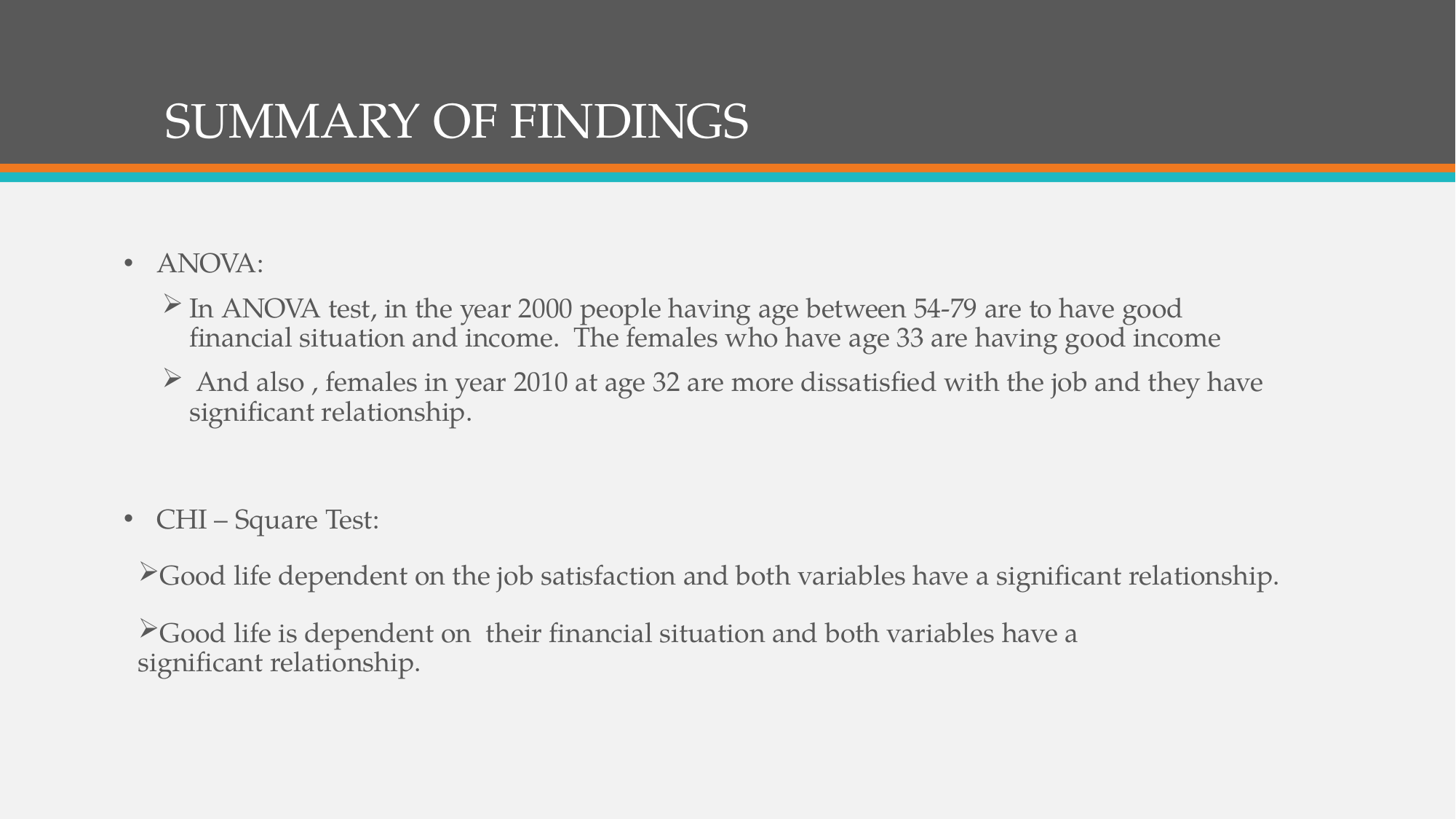

# SUMMARY OF FINDINGS

ANOVA:
In ANOVA test, in the year 2000 people having age between 54-79 are to have good financial situation and income.  The females who have age 33 are having good income
 And also , females in year 2010 at age 32 are more dissatisfied with the job and they have significant relationship.

CHI – Square Test:
Good life dependent on the job satisfaction and both variables have a significant relationship.
Good life is dependent on  their financial situation and both variables have a significant relationship.